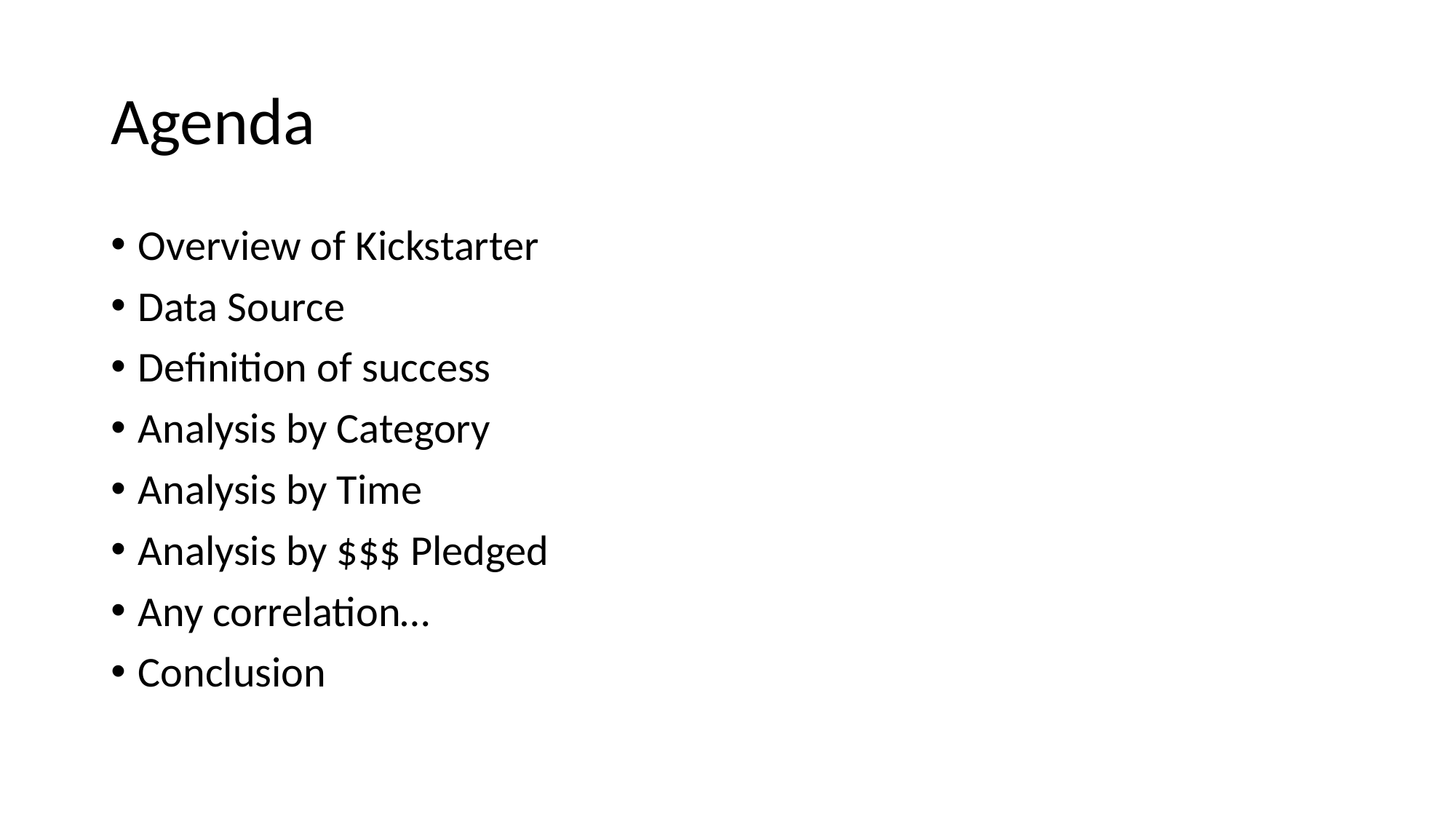

# Agenda
Overview of Kickstarter
Data Source
Definition of success
Analysis by Category
Analysis by Time
Analysis by $$$ Pledged
Any correlation…
Conclusion